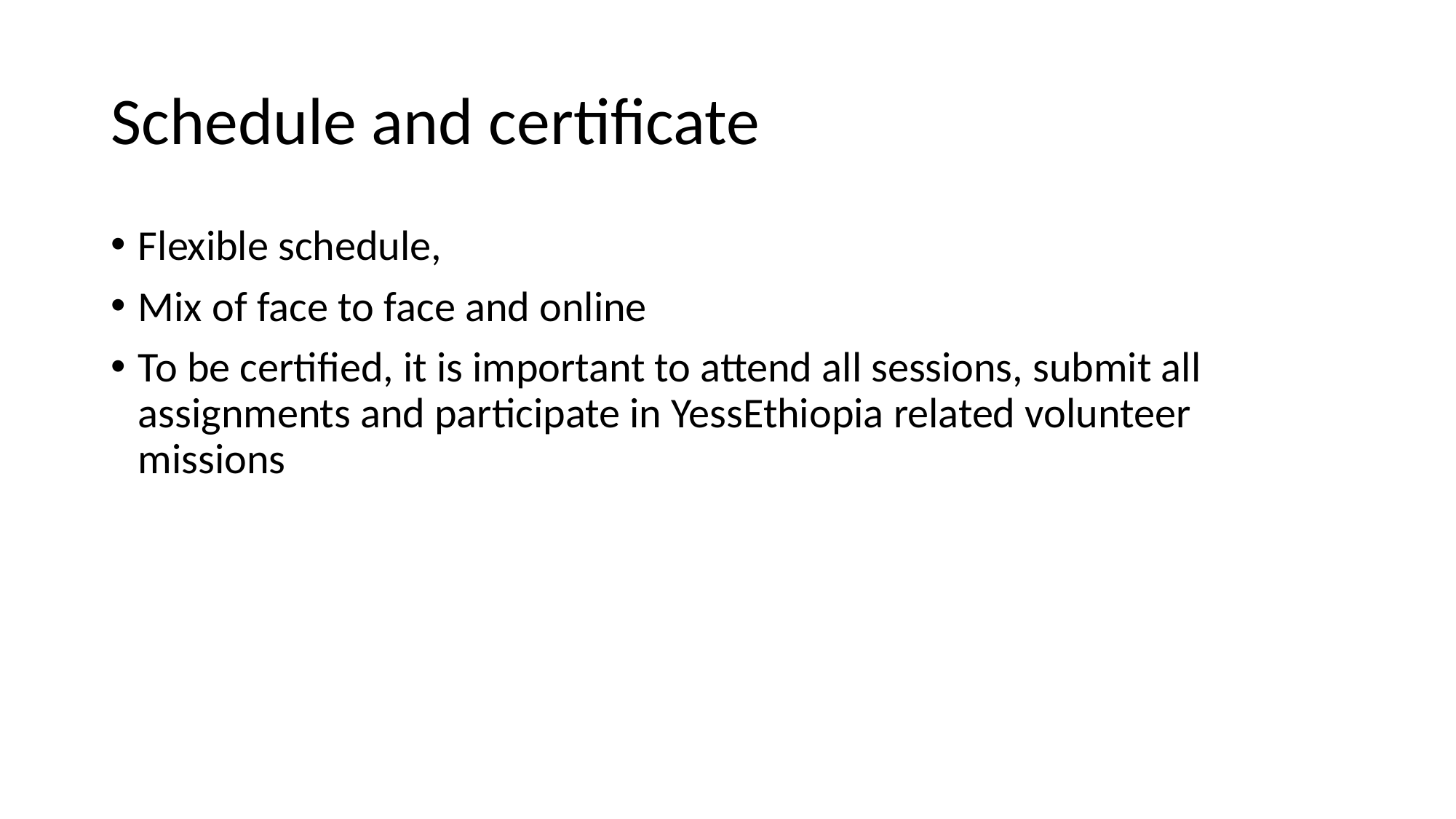

# Schedule and certificate
Flexible schedule,
Mix of face to face and online
To be certified, it is important to attend all sessions, submit all assignments and participate in YessEthiopia related volunteer missions